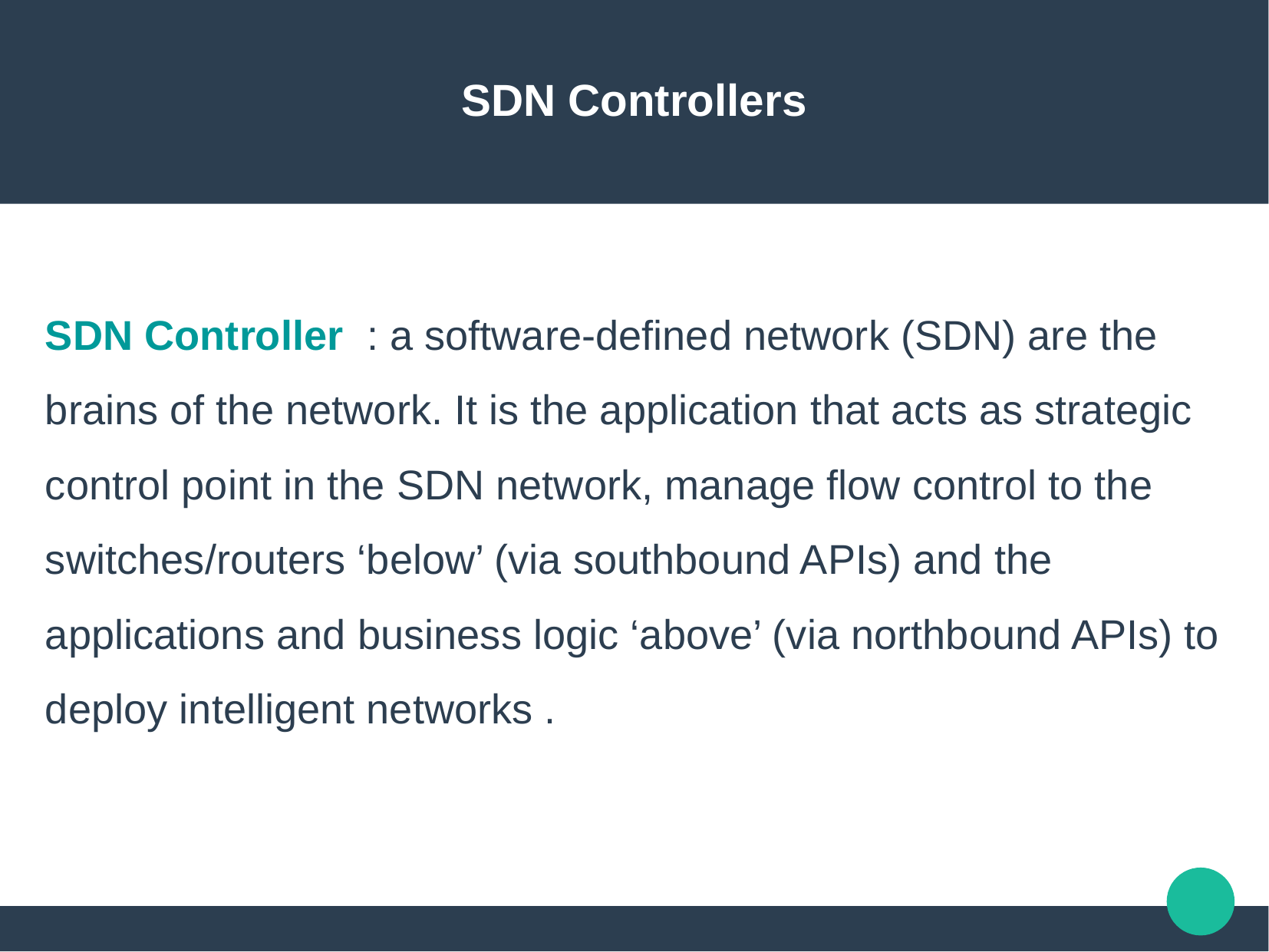

SDN Controllers

SDN Controller  : a software-defined network (SDN) are the brains of the network. It is the application that acts as strategic control point in the SDN network, manage flow control to the switches/routers ‘below’ (via southbound APIs) and the applications and business logic ‘above’ (via northbound APIs) to deploy intelligent networks .